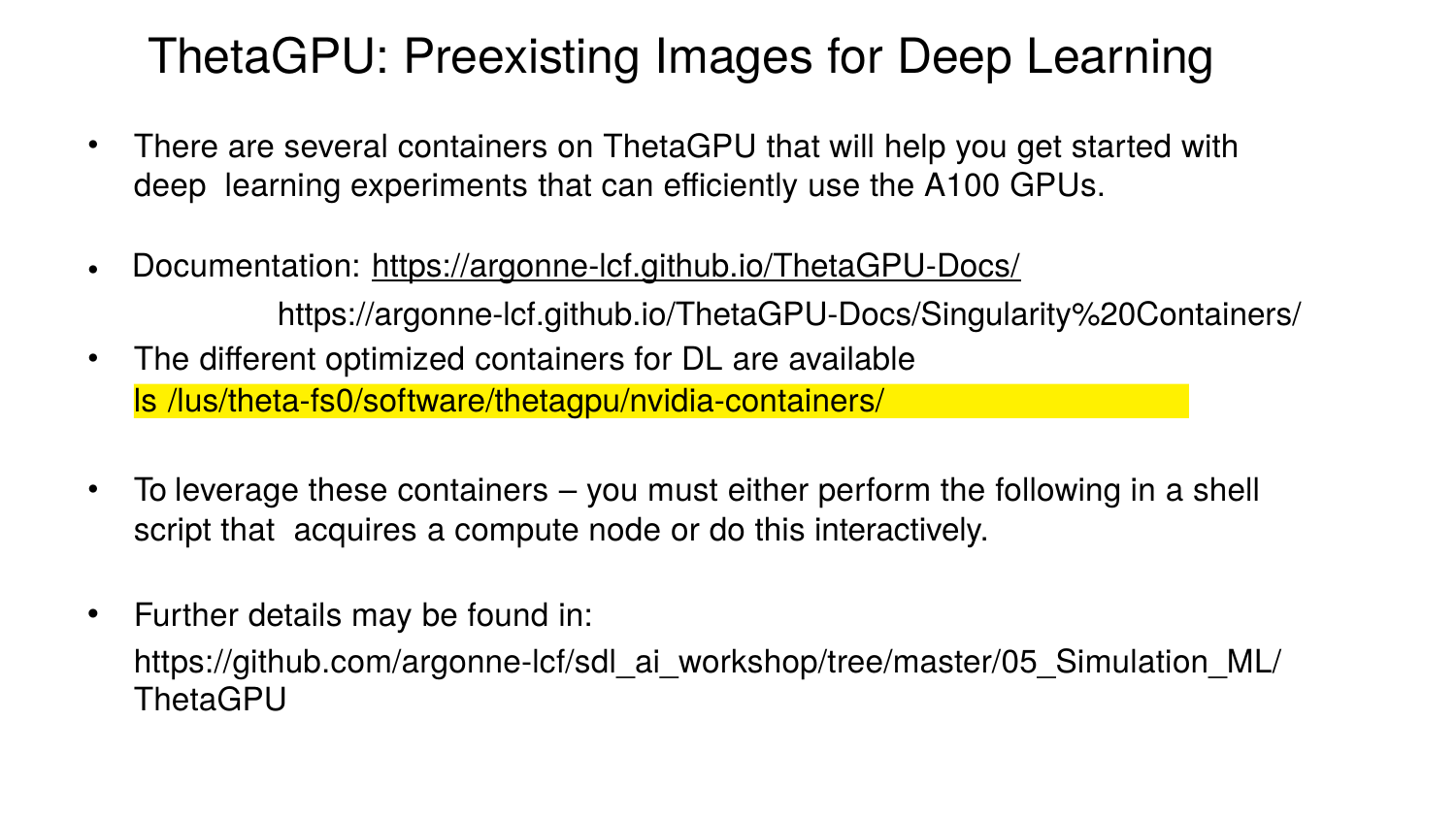

# ThetaGPU: Preexisting Images for Deep Learning
•
There are several containers on ThetaGPU that will help you get started with deep  learning experiments that can efficiently use the A100 GPUs.
Documentation: https://argonne-lcf.github.io/ThetaGPU-Docs/
	https://argonne-lcf.github.io/ThetaGPU-Docs/Singularity%20Containers/
•
•
The different optimized containers for DL are available at:
ls /lus/theta-fs0/software/thetagpu/nvidia-containers/
•
To leverage these containers – you must either perform the following in a shell script that  acquires a compute node or do this interactively.
Further details may be found in:
https://github.com/argonne-lcf/sdl_ai_workshop/tree/master/05_Simulation_ML/ThetaGPU